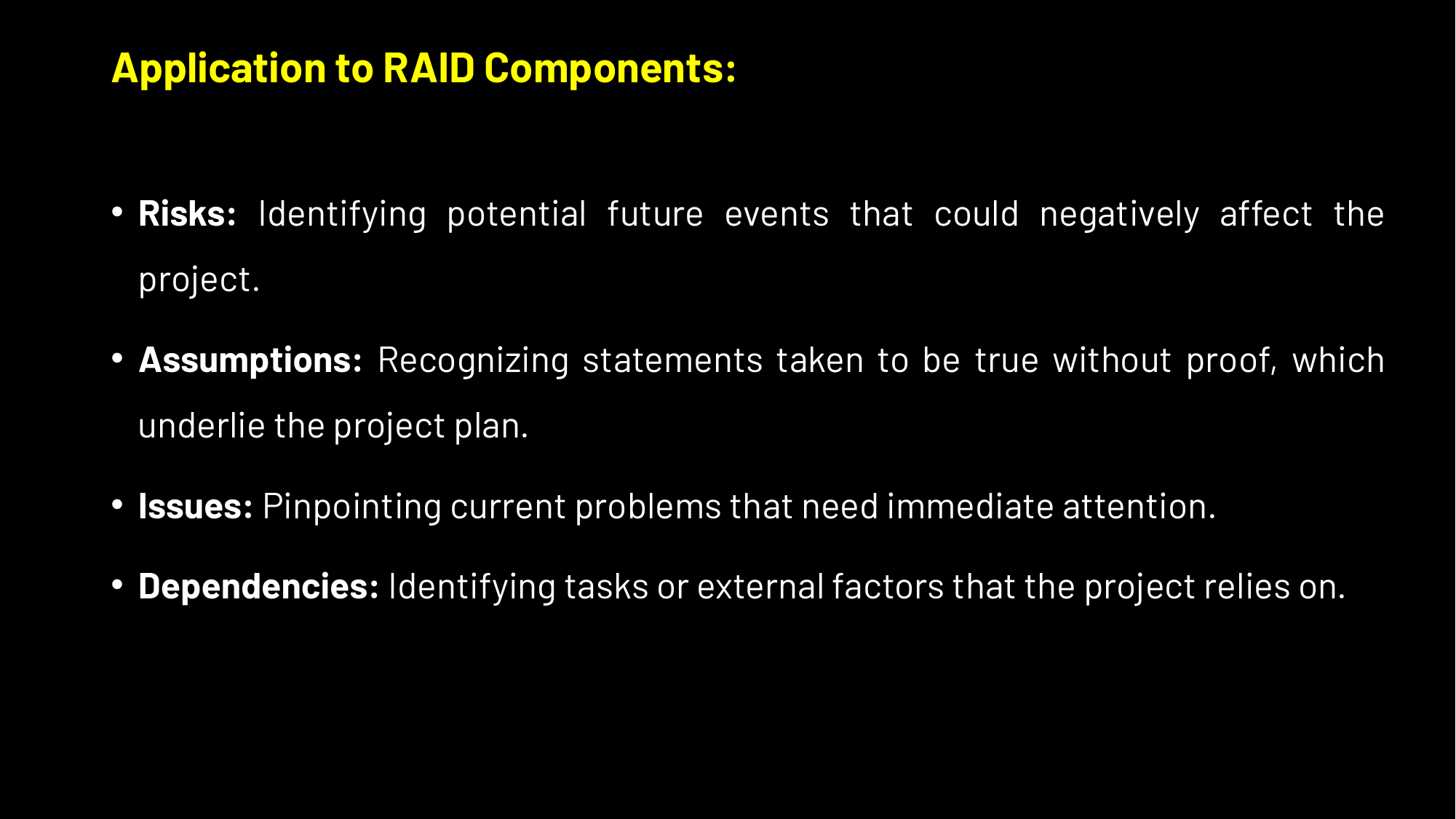

Application to RAID Components:

Risks: Identifying potential future events that could negatively affect the project.
Assumptions: Recognizing statements taken to be true without proof, which underlie the project plan.
Issues: Pinpointing current problems that need immediate attention.
Dependencies: Identifying tasks or external factors that the project relies on.